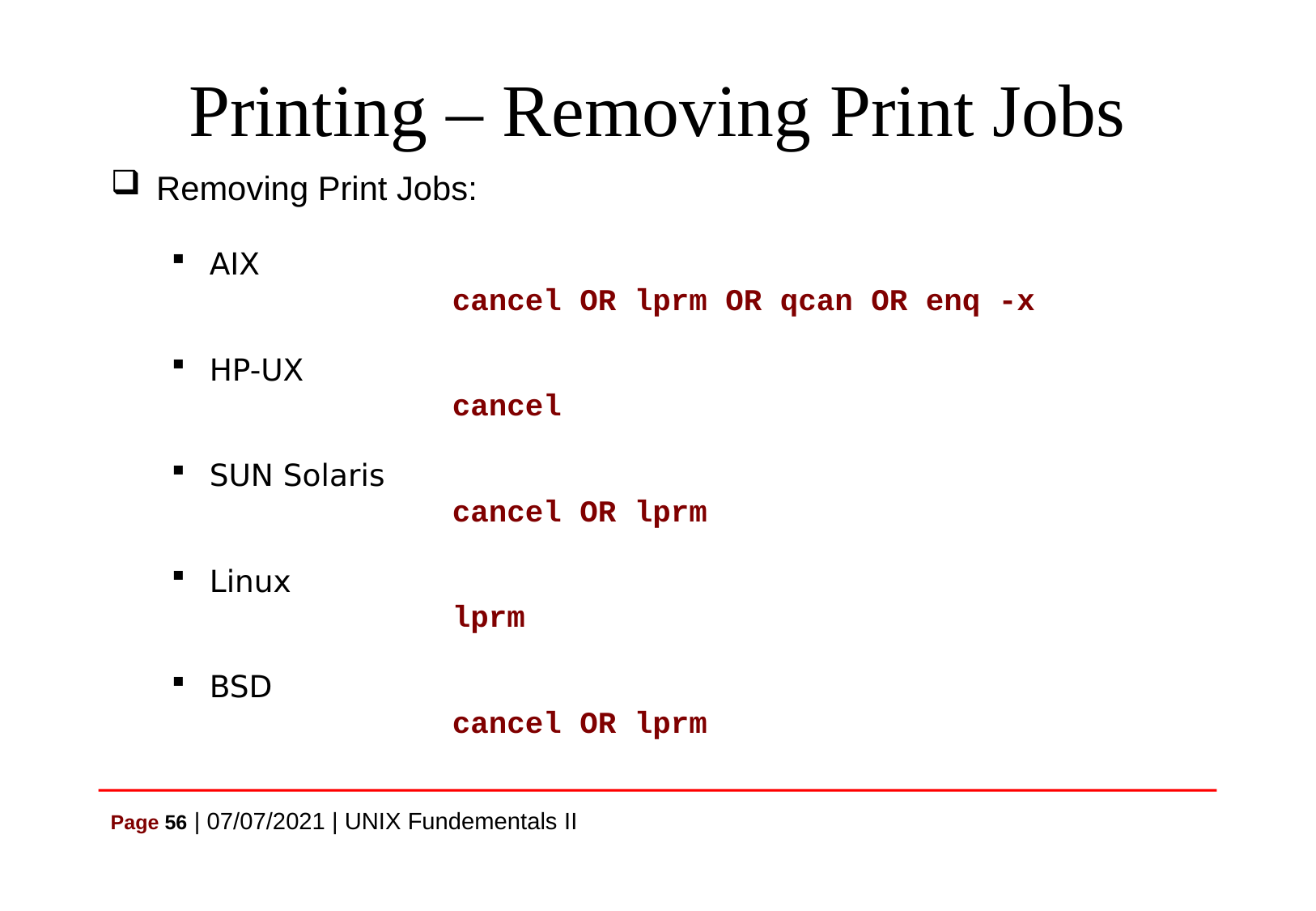

# Printing – Removing Print Jobs
Removing Print Jobs:

AIX
			cancel OR lprm OR qcan OR enq -x

HP-UX
			cancel

SUN Solaris
			cancel OR lprm

Linux
			lprm

BSD
			cancel OR lprm
Page 56 | 07/07/2021 | UNIX Fundementals II